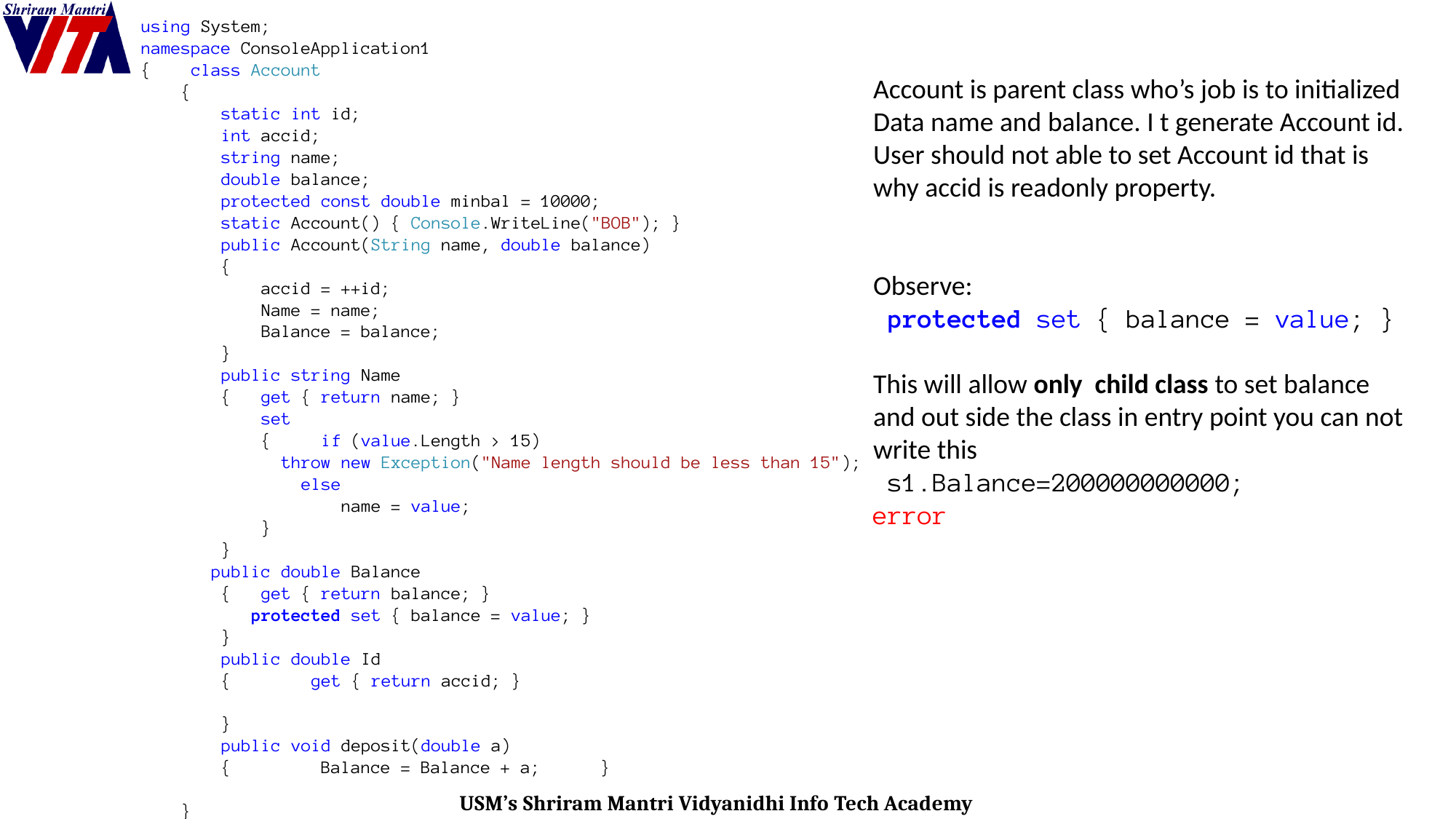

using System;
namespace ConsoleApplication1
{    class Account
    {
        static int id;
        int accid;
        string name;
        double balance;
        protected const double minbal = 10000;
        static Account() { Console.WriteLine("BOB"); }
        public Account(String name, double balance)
        {
            accid = ++id;
            Name = name;
            Balance = balance;
        }
        public string Name
        {   get { return name; }
            set
            {     if (value.Length > 15)
              throw new Exception("Name length should be less than 15");
                else
                    name = value;
            }
        }
       public double Balance
        {   get { return balance; }
           protected set { balance = value; }
        }
        public double Id
        {        get { return accid; }

        }
        public void deposit(double a)
        {         Balance = Balance + a;      }

    }
Account is parent class who’s job is to initialized
Data name and balance. I t generate Account id.
User should not able to set Account id that is why accid is readonly property.

Observe:
 protected set { balance = value; }

This will allow only  child class to set balance and out side the class in entry point you can not write this
 s1.Balance=200000000000;
error